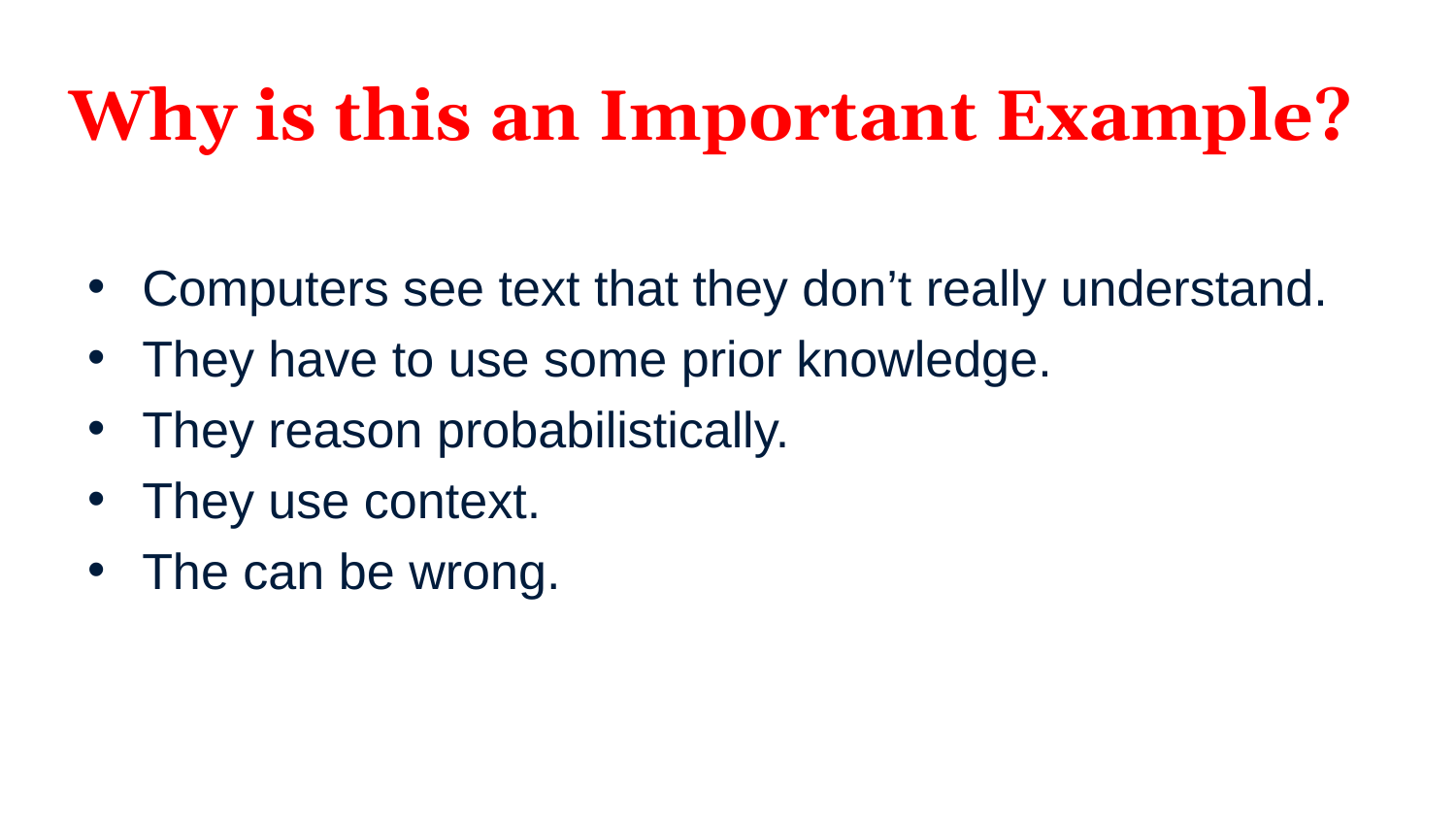

# Why is this an Important Example?
Computers see text that they don’t really understand.
They have to use some prior knowledge.
They reason probabilistically.
They use context.
The can be wrong.